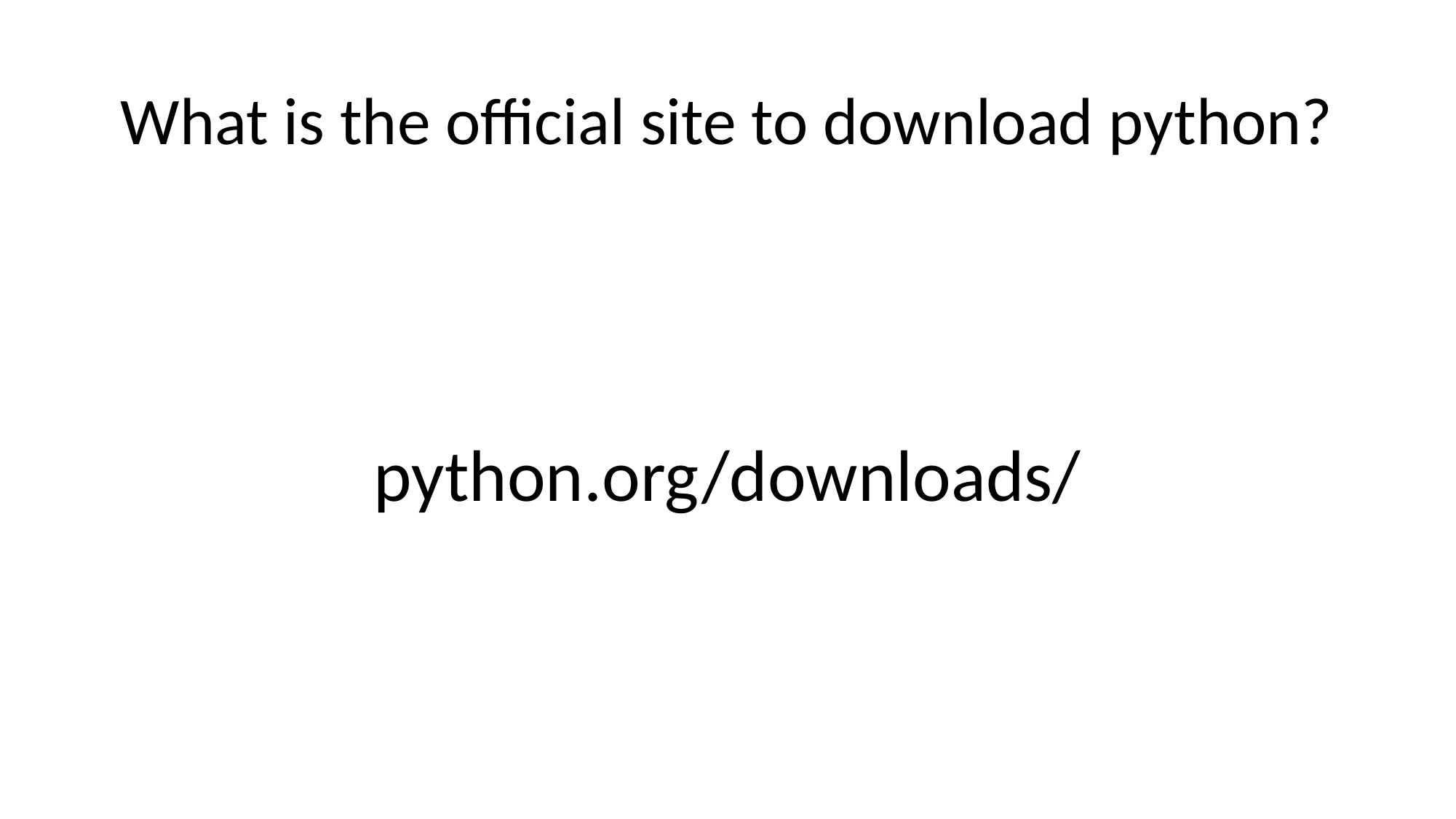

# What is the official site to download python?
python.org/downloads/